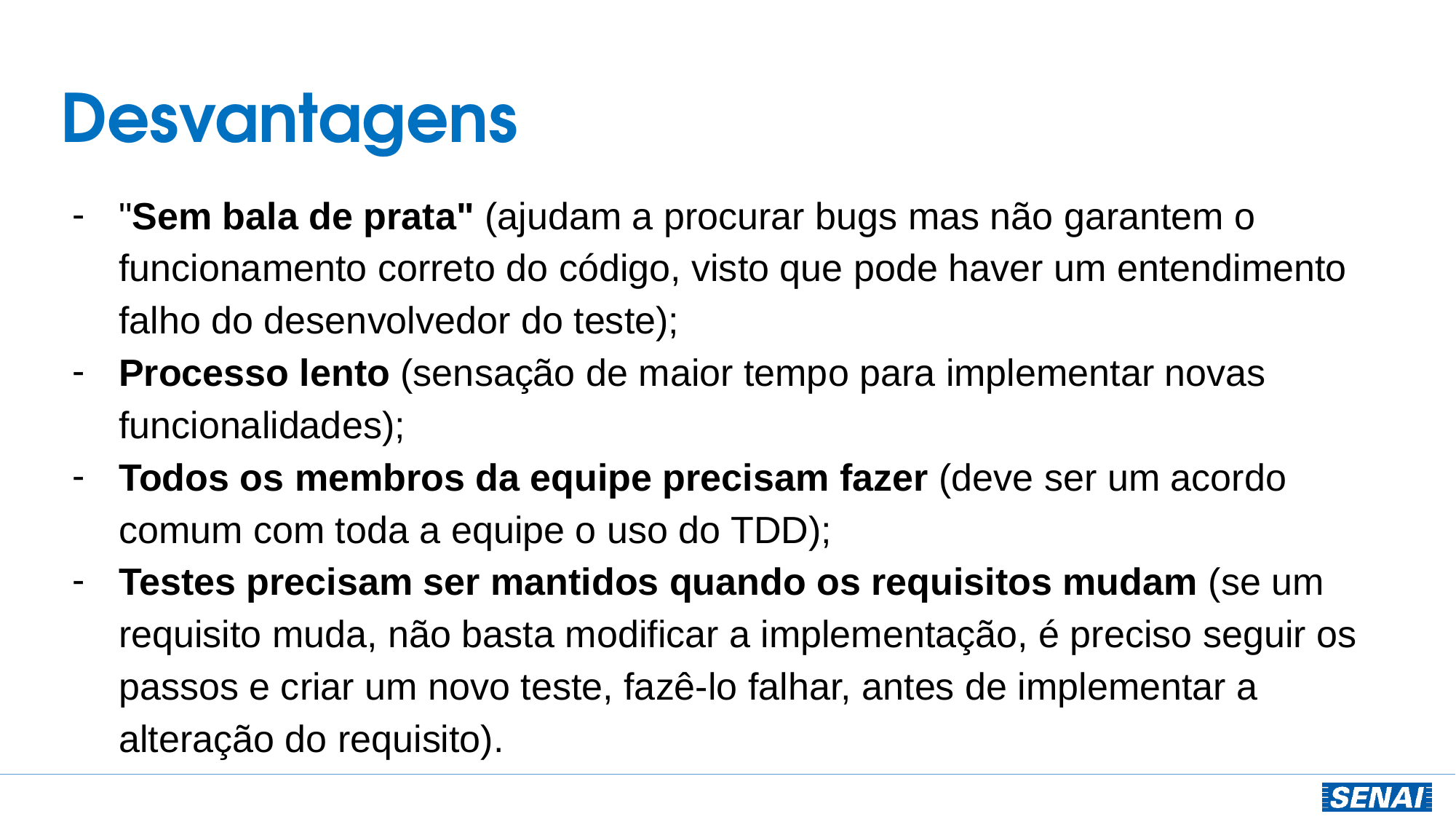

# Desvantagens
"Sem bala de prata" (ajudam a procurar bugs mas não garantem o funcionamento correto do código, visto que pode haver um entendimento falho do desenvolvedor do teste);
Processo lento (sensação de maior tempo para implementar novas funcionalidades);
Todos os membros da equipe precisam fazer (deve ser um acordo comum com toda a equipe o uso do TDD);
Testes precisam ser mantidos quando os requisitos mudam (se um requisito muda, não basta modificar a implementação, é preciso seguir os passos e criar um novo teste, fazê-lo falhar, antes de implementar a alteração do requisito).